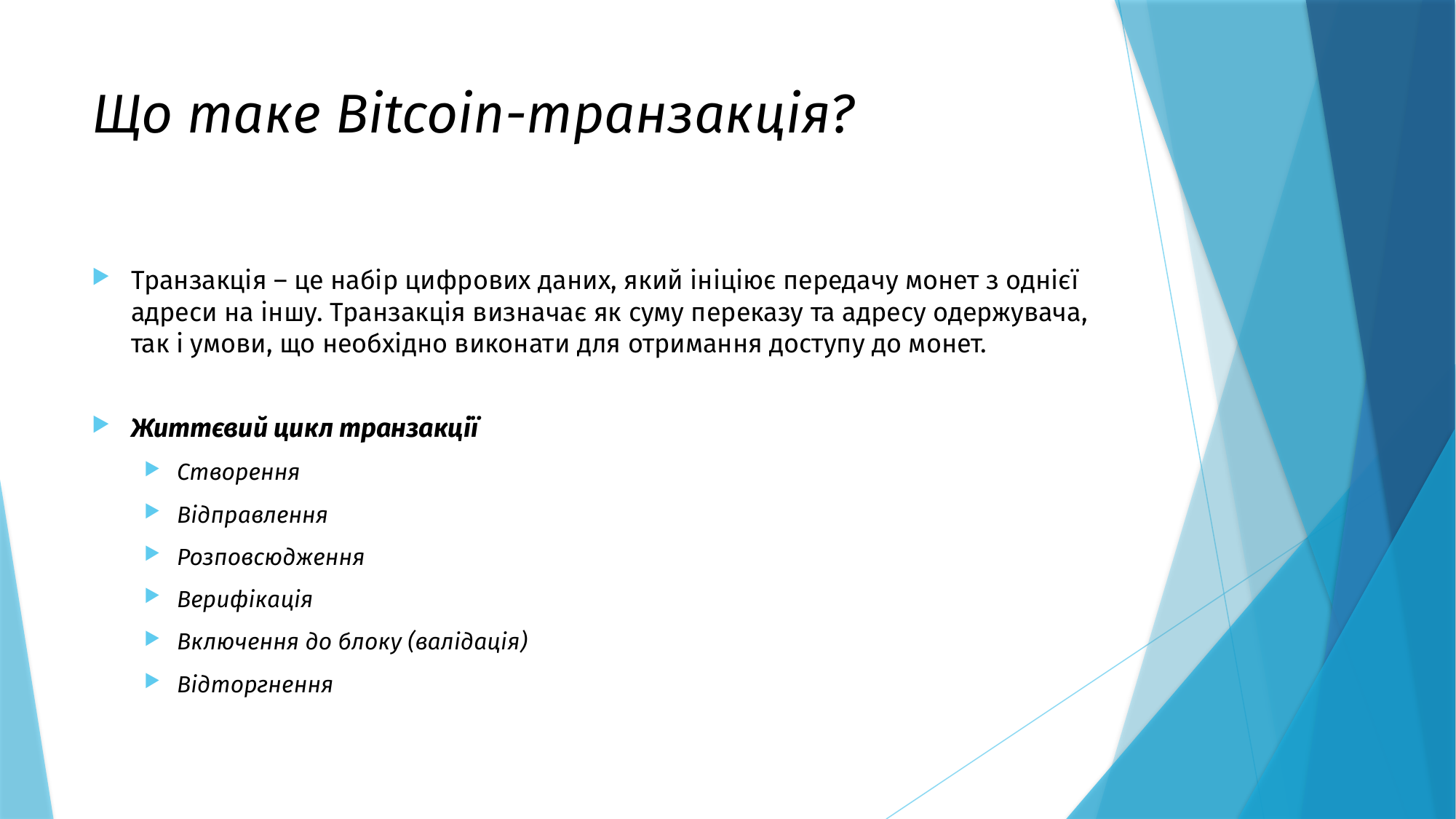

# Що таке Bitcoin-транзакція?
Транзакція – це набір цифрових даних, який ініціює передачу монет з однієї адреси на іншу. Транзакція визначає як суму переказу та адресу одержувача, так і умови, що необхідно виконати для отримання доступу до монет.

Життєвий цикл транзакції
Створення
Відправлення
Розповсюдження
Верифікація
Включення до блоку (валідація)
Відторгнення